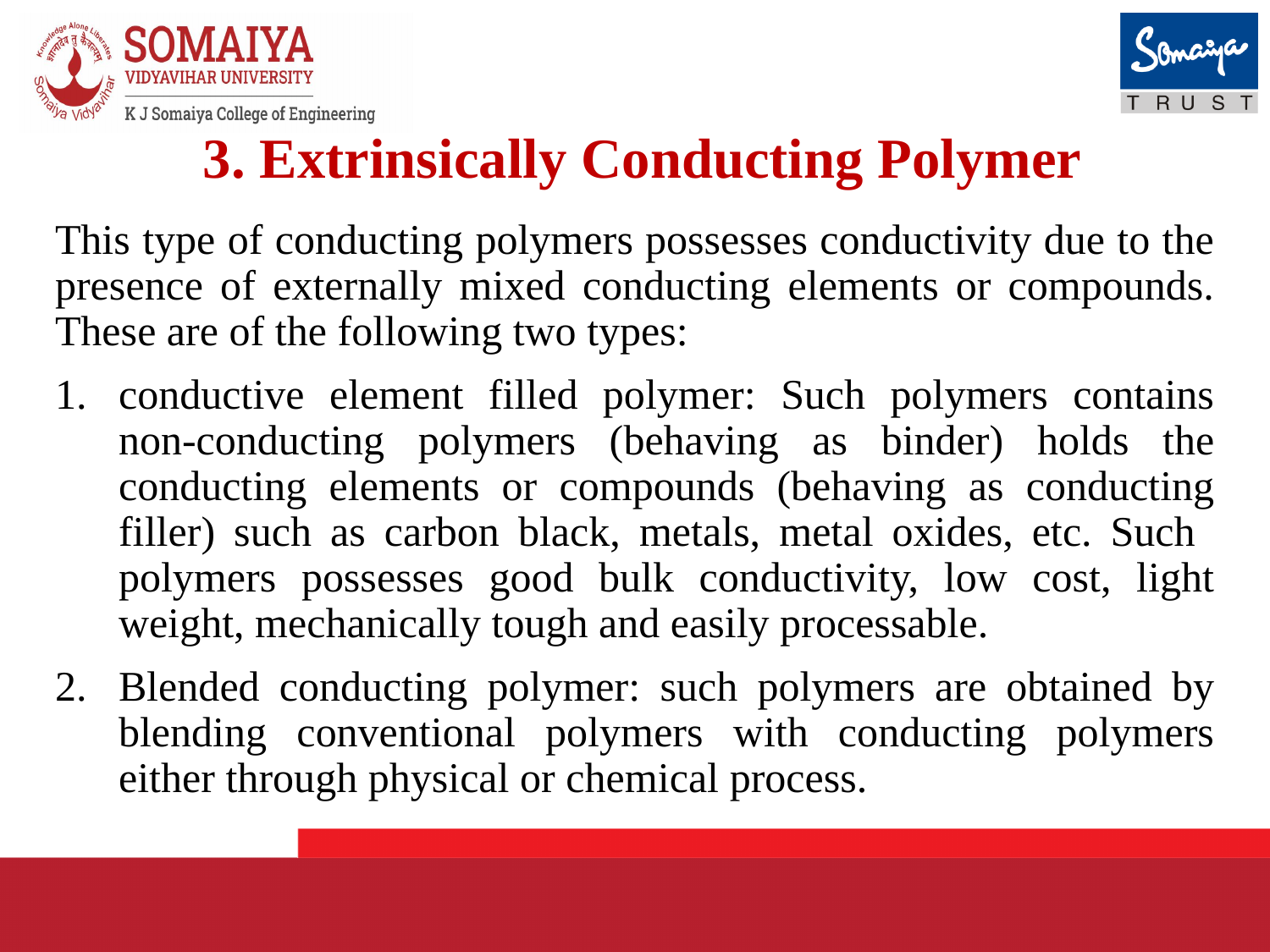

# 3. Extrinsically Conducting Polymer
This type of conducting polymers possesses conductivity due to the presence of externally mixed conducting elements or compounds. These are of the following two types:
conductive element filled polymer: Such polymers contains non-conducting polymers (behaving as binder) holds the conducting elements or compounds (behaving as conducting filler) such as carbon black, metals, metal oxides, etc. Such  polymers possesses good bulk conductivity, low cost, light weight, mechanically tough and easily processable.
Blended conducting polymer: such polymers are obtained by blending conventional polymers with conducting polymers either through physical or chemical process.